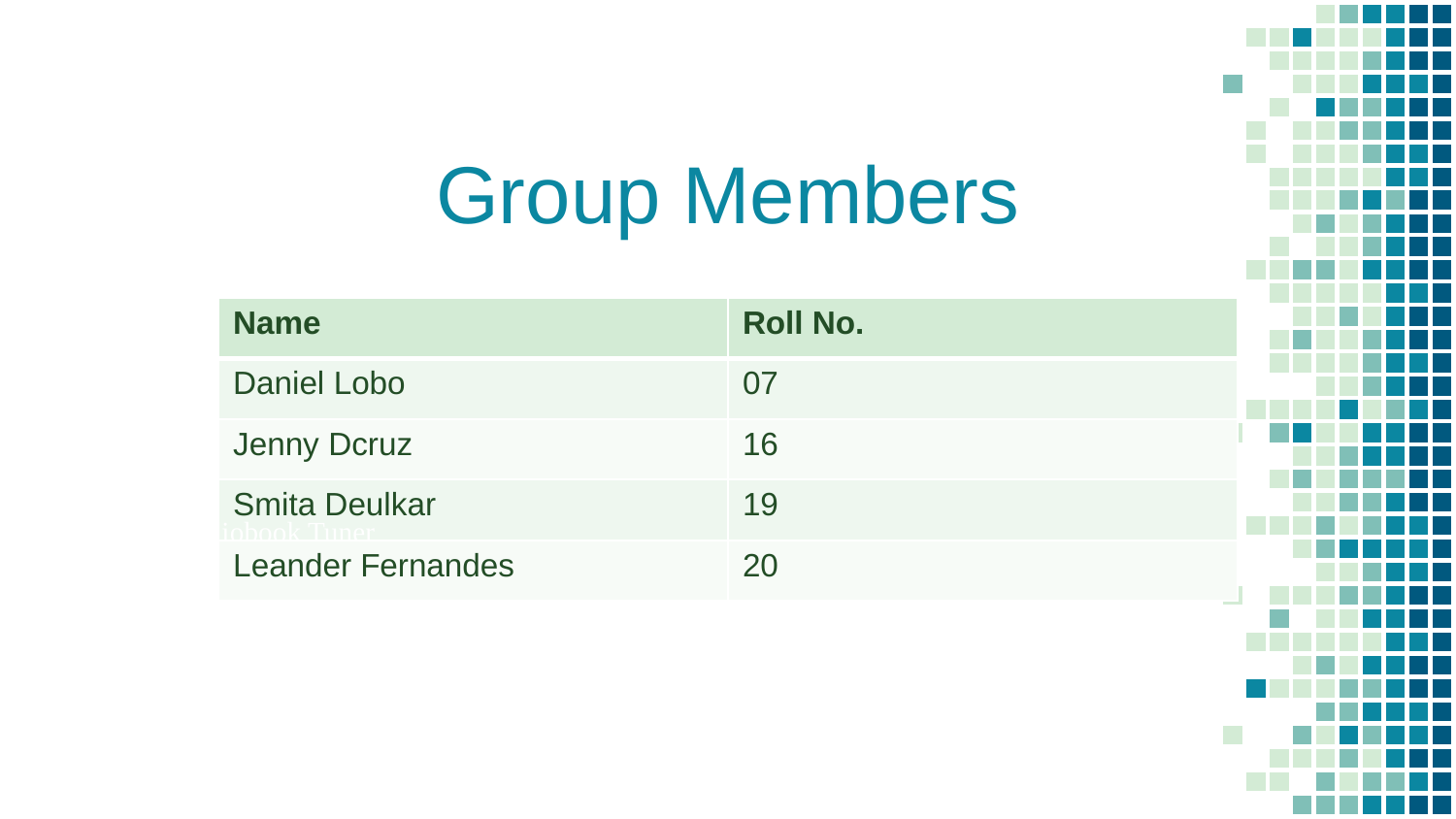

# Group Members
| Name | Roll No. |
| --- | --- |
| Daniel Lobo | 07 |
| Jenny Dcruz | 16 |
| Smita Deulkar | 19 |
| Leander Fernandes | 20 |
Deep Audiobook Tuner
2